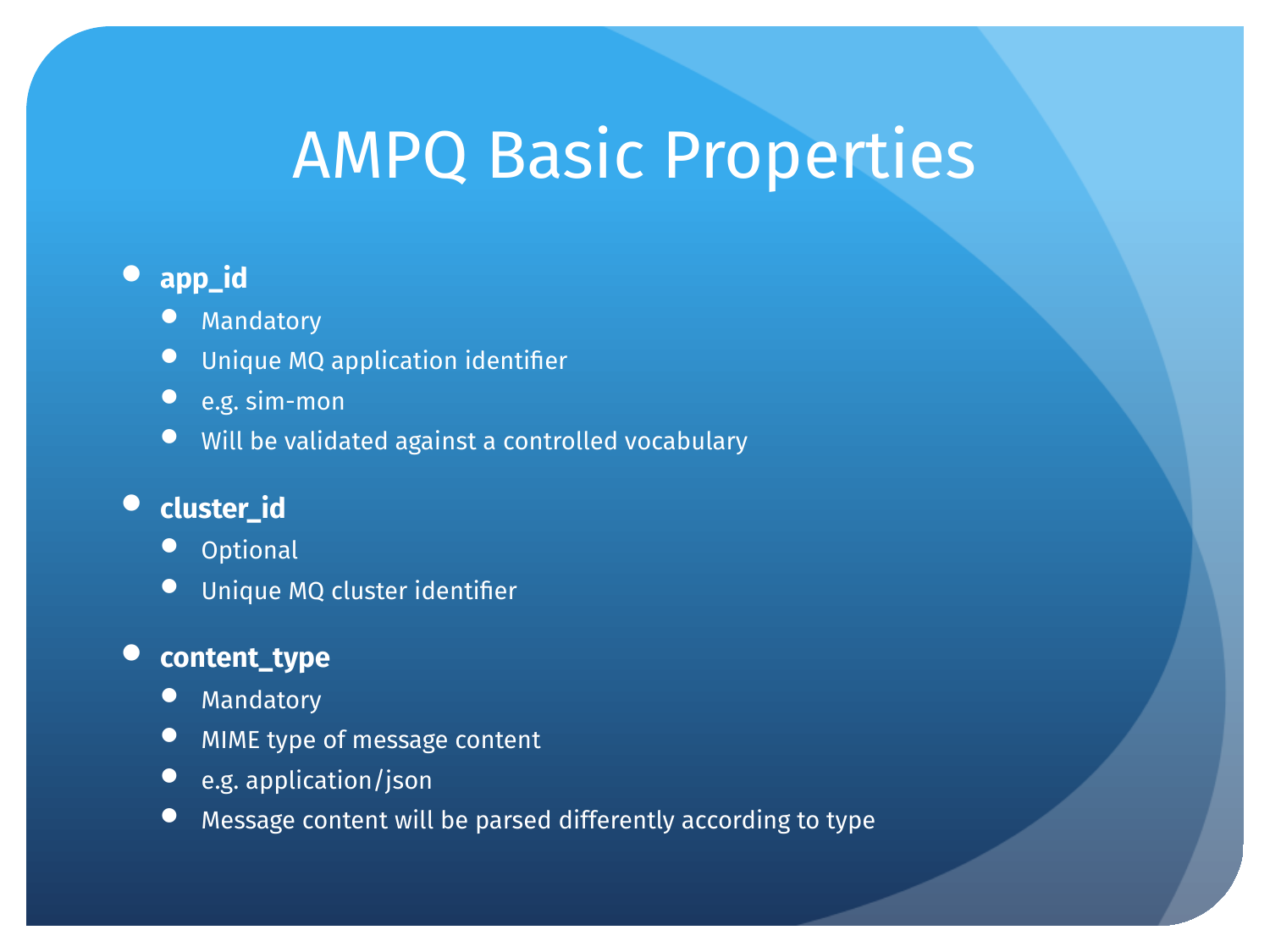

# AMPQ Basic Properties
app_id
Mandatory
Unique MQ application identifier
e.g. sim-mon
Will be validated against a controlled vocabulary
cluster_id
Optional
Unique MQ cluster identifier
content_type
Mandatory
MIME type of message content
e.g. application/json
Message content will be parsed differently according to type